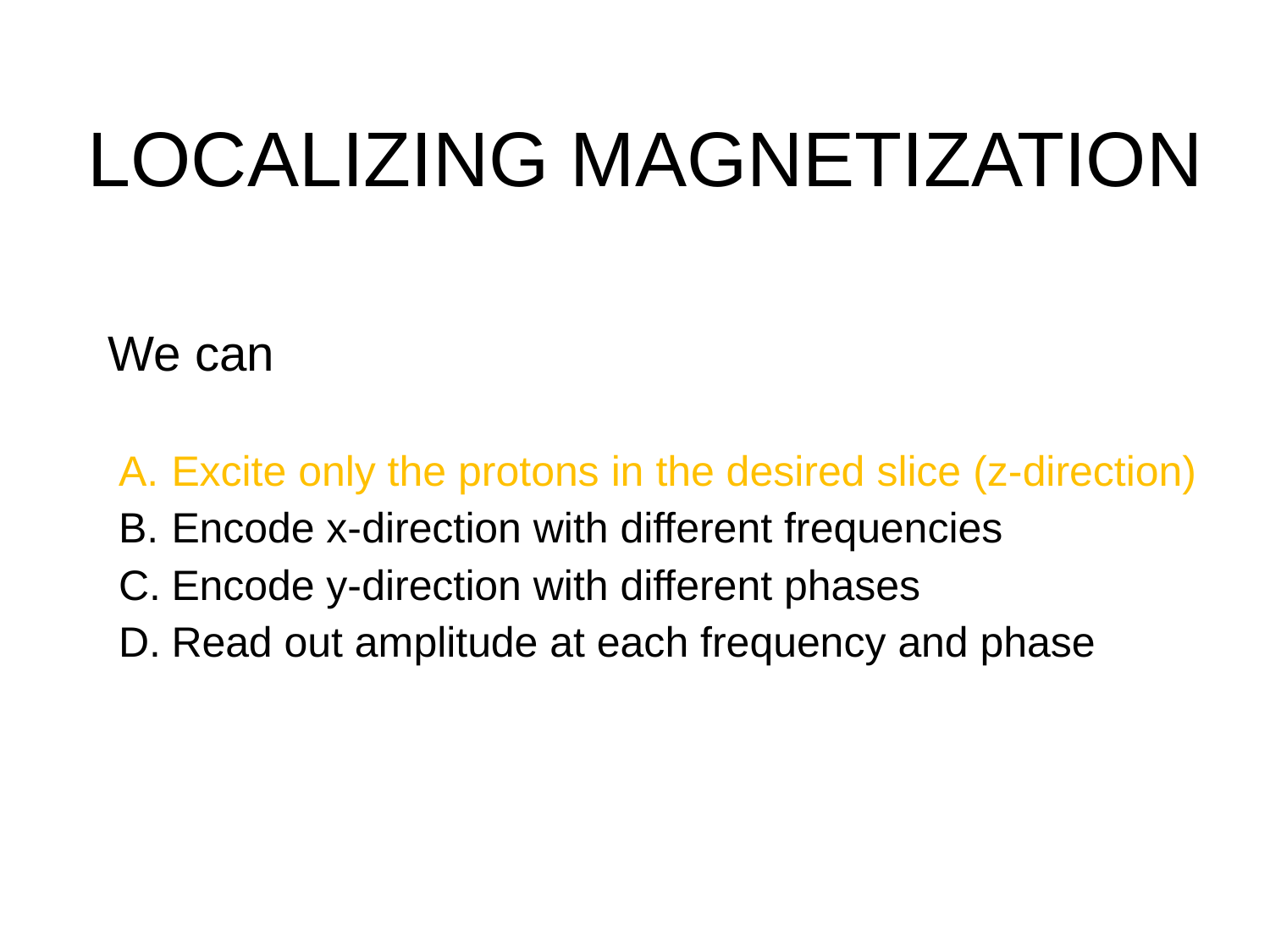

# LOCALIZING MAGNETIZATION
We can

Excite only the protons in the desired slice (z-direction)
Encode x-direction with different frequencies
Encode y-direction with different phases
Read out amplitude at each frequency and phase